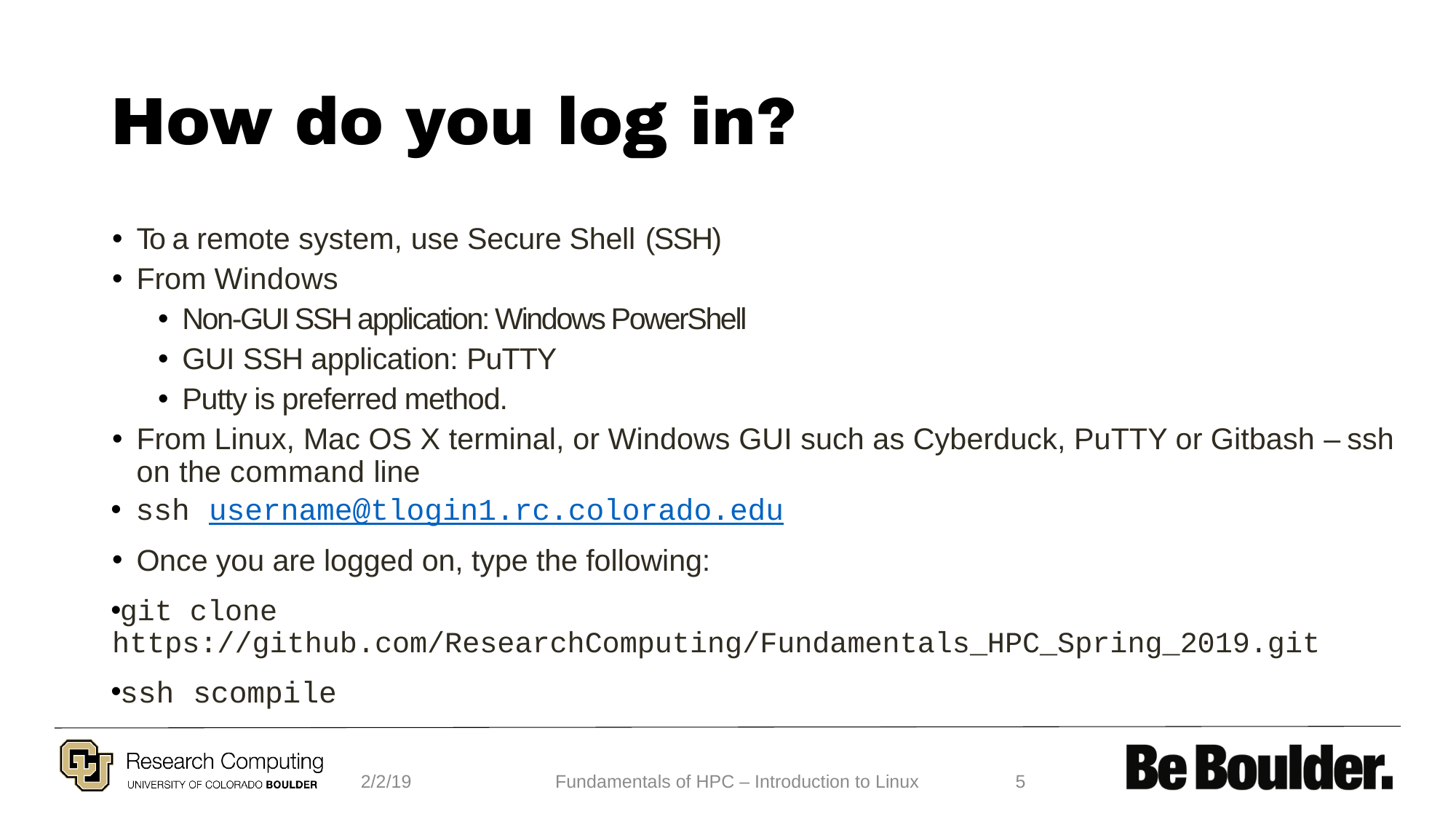

# How do you log in?
To a remote system, use Secure Shell (SSH)
From Windows
Non-GUI SSH application: Windows PowerShell
GUI SSH application: PuTTY
Putty is preferred method.
From Linux, Mac OS X terminal, or Windows GUI such as Cyberduck, PuTTY or Gitbash – ssh on the command line
ssh username@tlogin1.rc.colorado.edu
Once you are logged on, type the following:
git clone https://github.com/ResearchComputing/Fundamentals_HPC_Spring_2019.git
ssh scompile

2/2/19
Fundamentals of HPC – Introduction to Linux
5